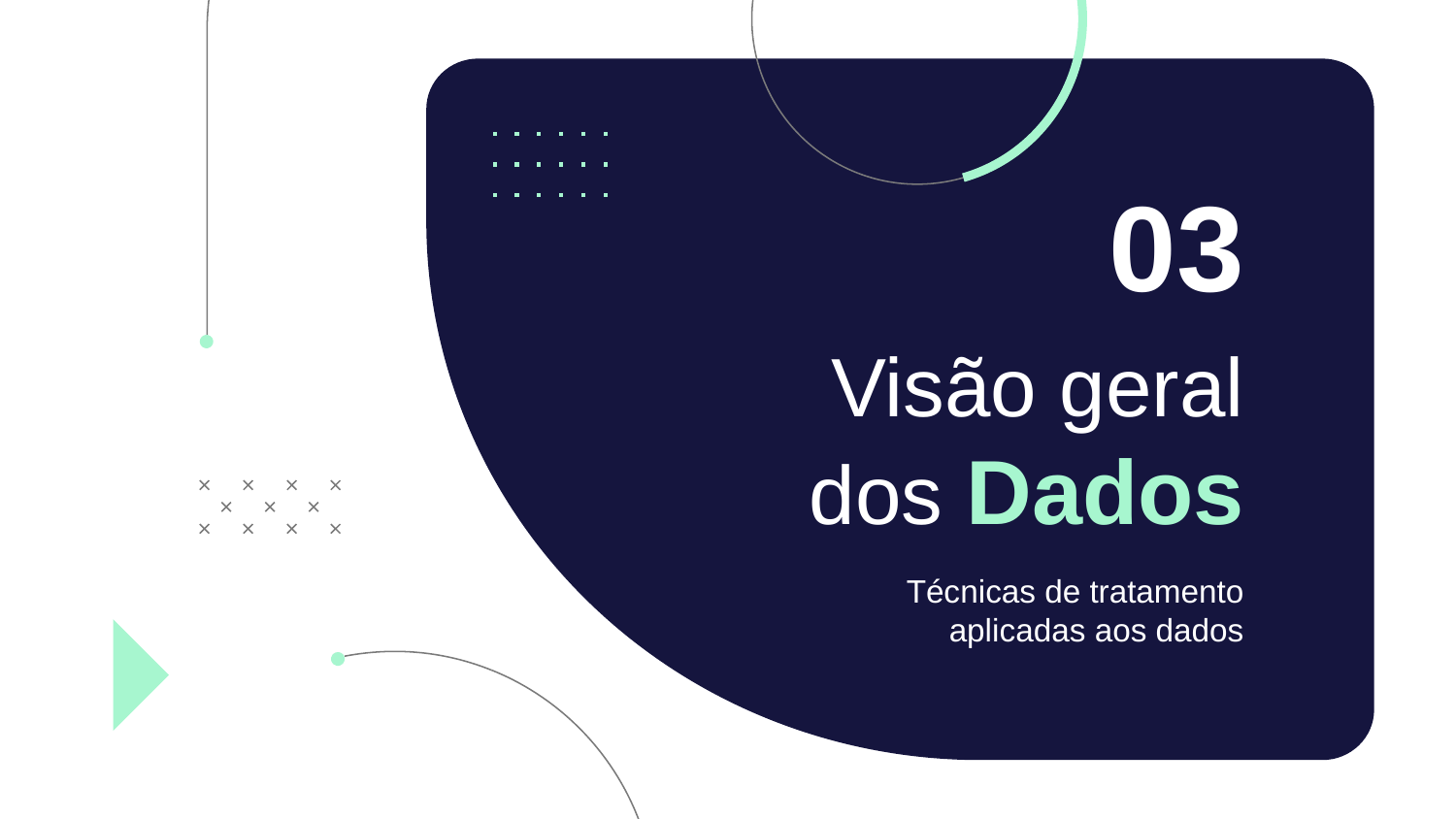

03
# Visão geral dos Dados
Técnicas de tratamento aplicadas aos dados